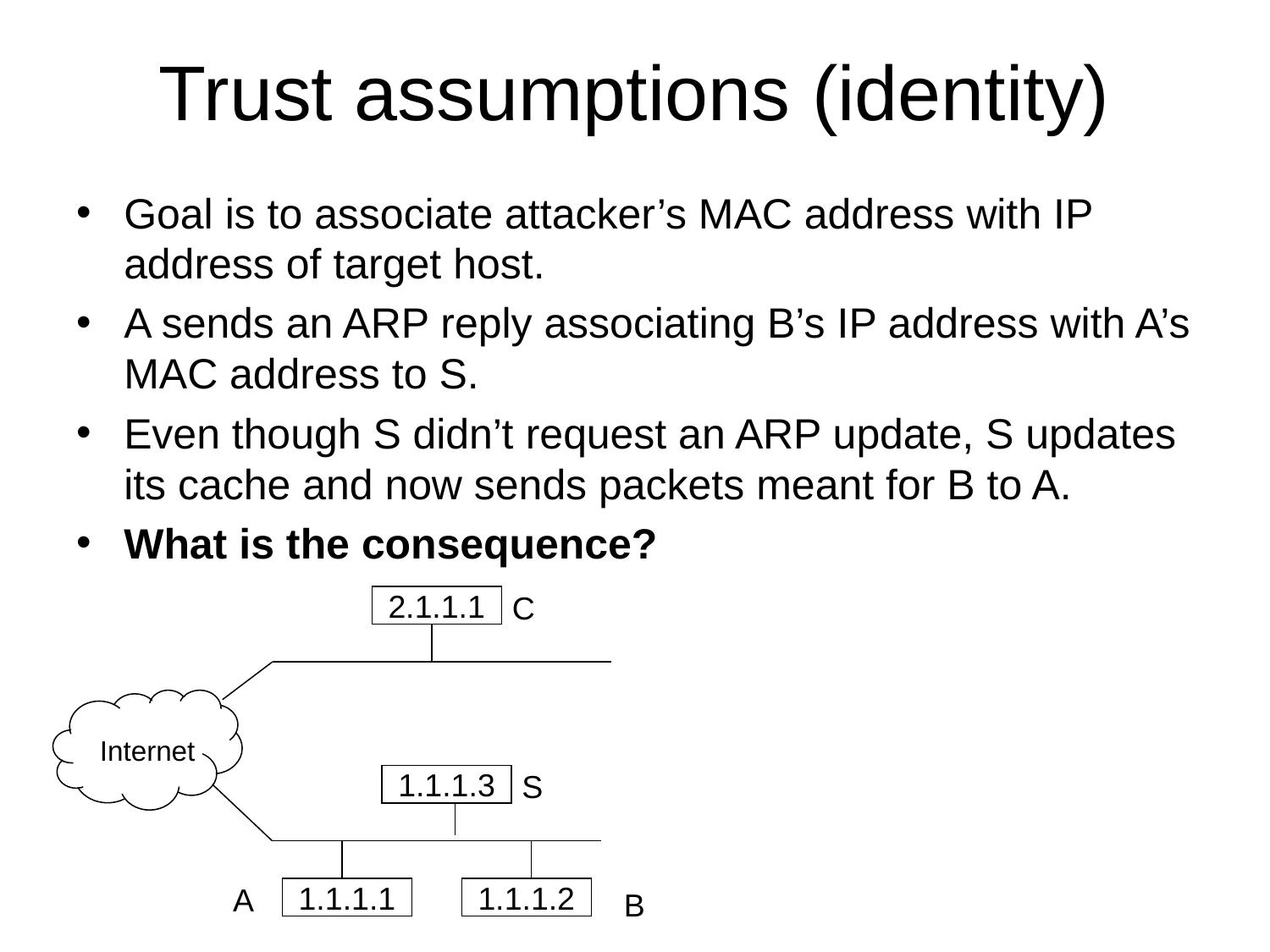

# Trust assumptions (identity)
Goal is to associate attacker’s MAC address with IP address of target host.
A sends an ARP reply associating B’s IP address with A’s MAC address to S.
Even though S didn’t request an ARP update, S updates its cache and now sends packets meant for B to A.
What is the consequence?

C
2.1.1.1
Internet
S
1.1.1.3
A
1.1.1.1
1.1.1.2
B